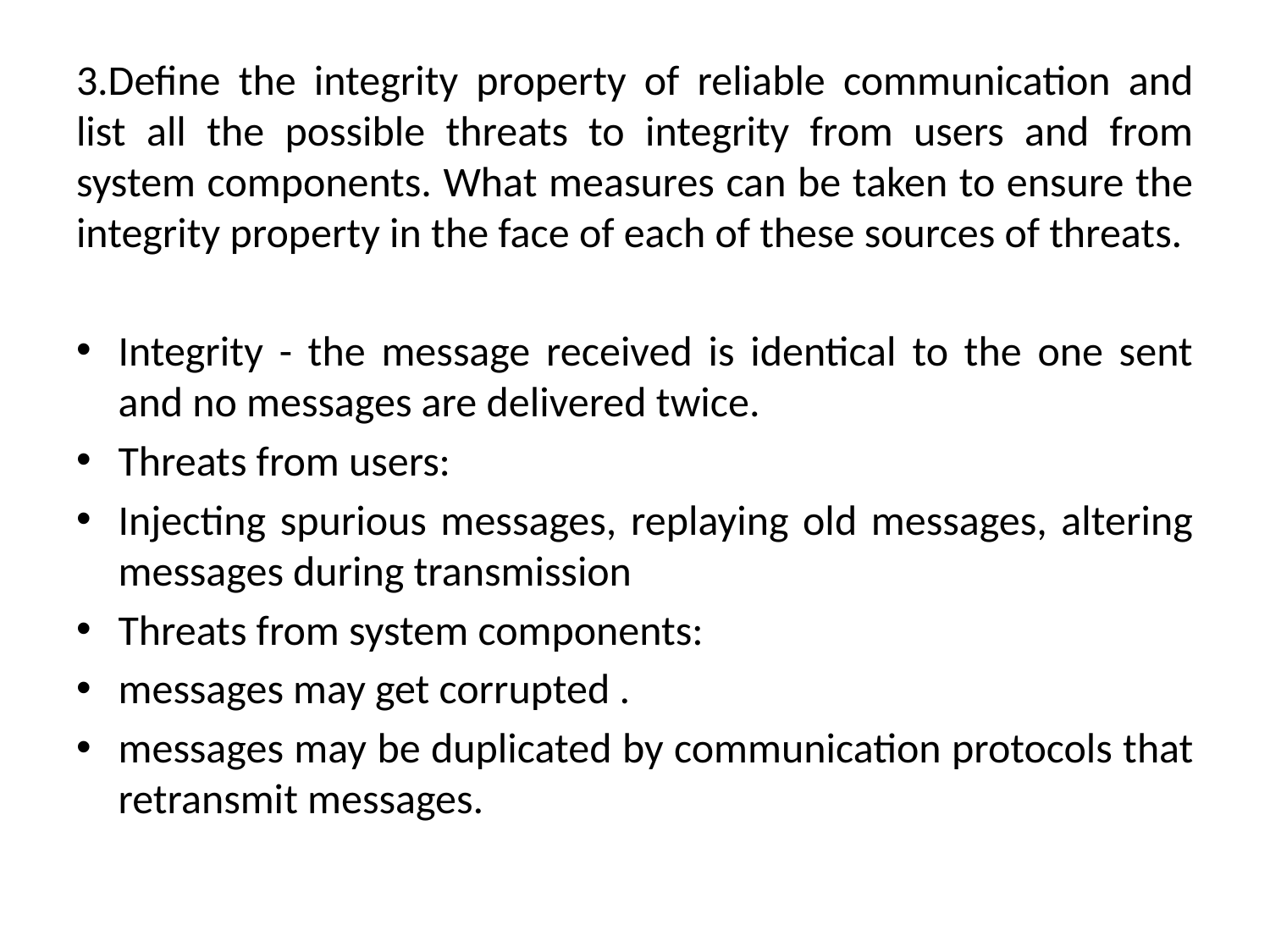

3.Define the integrity property of reliable communication and list all the possible threats to integrity from users and from system components. What measures can be taken to ensure the integrity property in the face of each of these sources of threats.

Integrity - the message received is identical to the one sent and no messages are delivered twice.
Threats from users:
Injecting spurious messages, replaying old messages, altering messages during transmission
Threats from system components:
messages may get corrupted .
messages may be duplicated by communication protocols that retransmit messages.